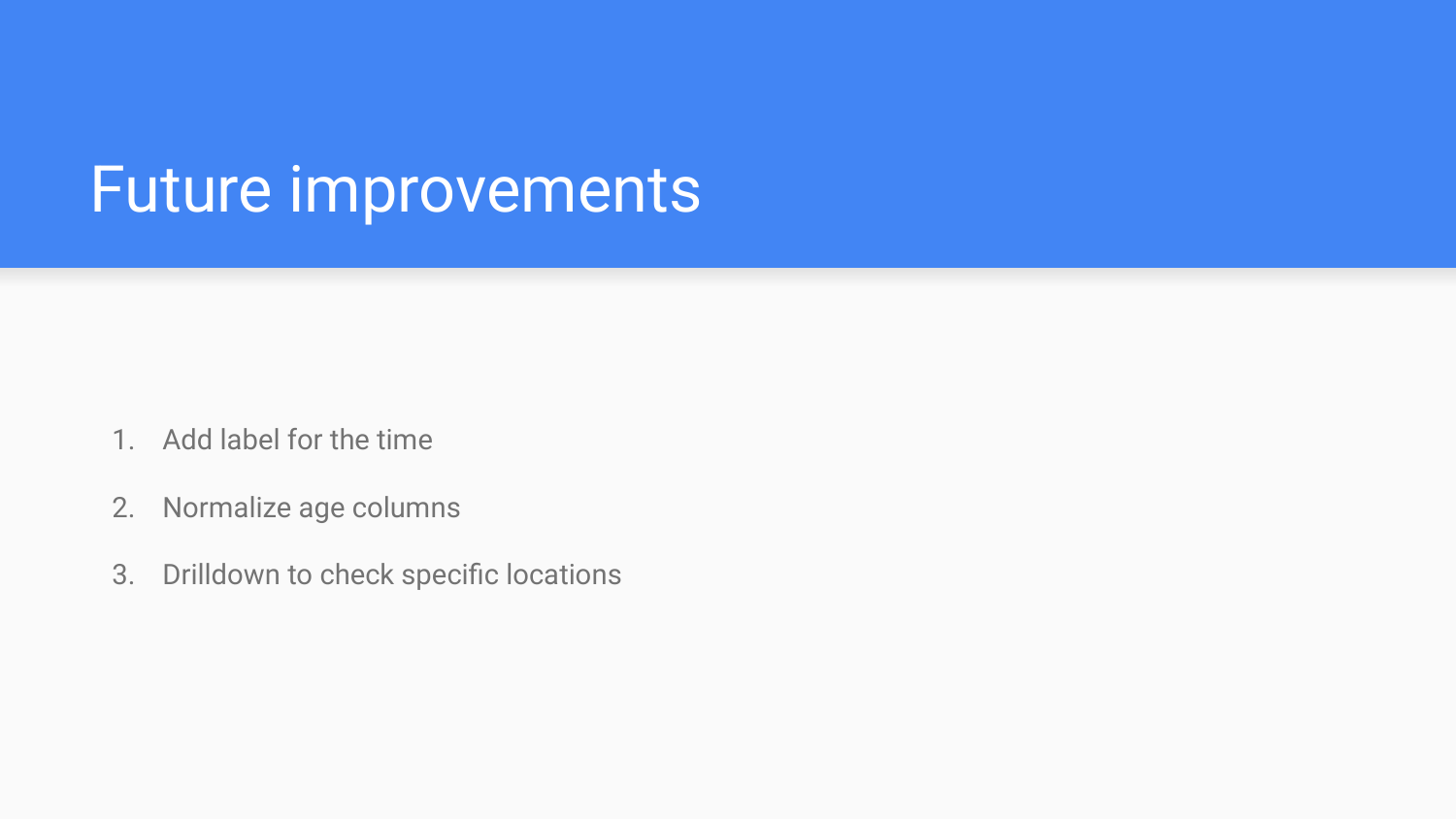

# Future improvements
Add label for the time
Normalize age columns
Drilldown to check specific locations